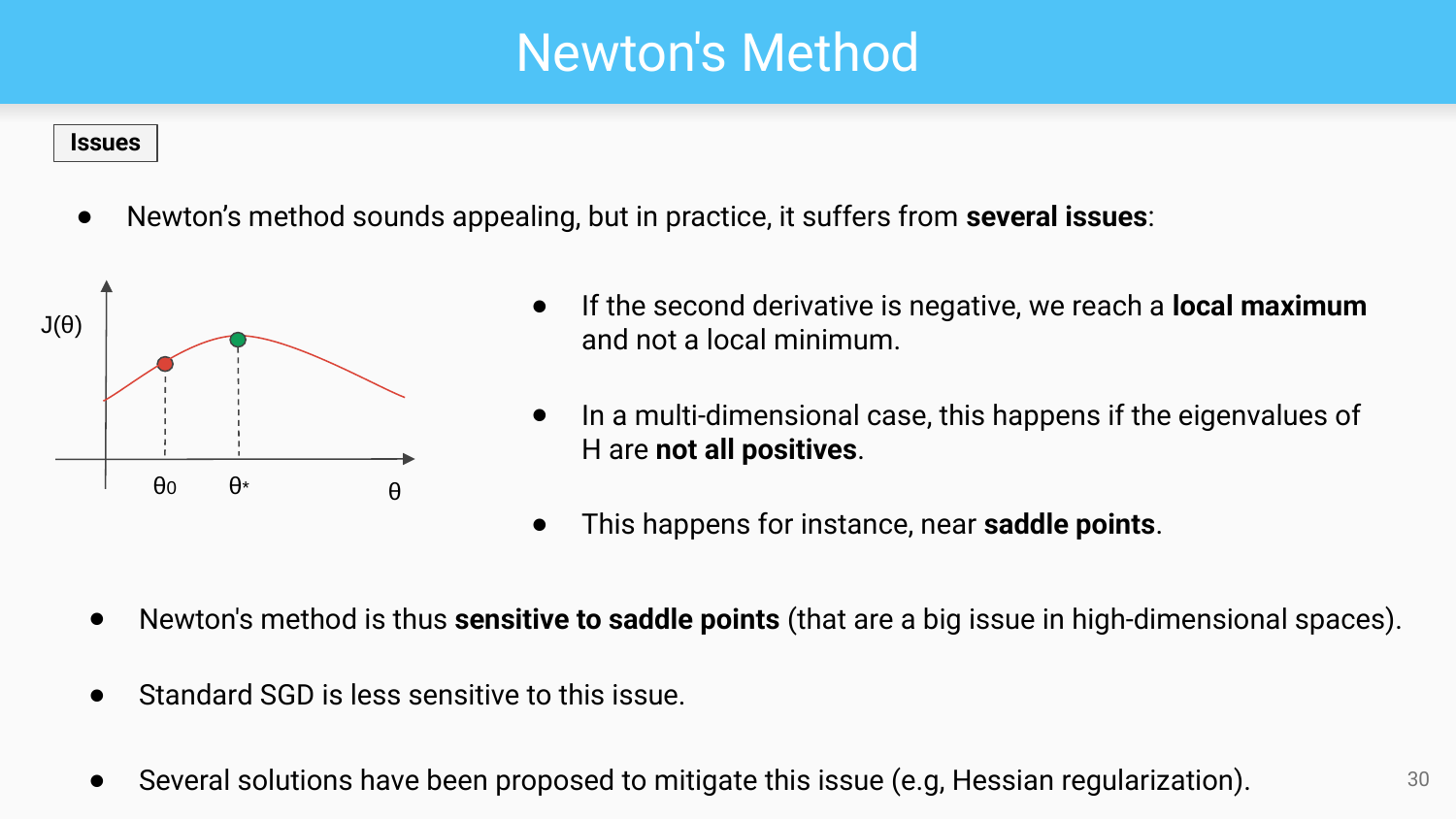

# Newton's Method
Issues

Newton’s method sounds appealing, but in practice, it suffers from several issues:
If the second derivative is negative, we reach a local maximum and not a local minimum.
J(θ)

In a multi-dimensional case, this happens if the eigenvalues of H are not all positives.
θ0
θ*
θ
This happens for instance, near saddle points.
Newton's method is thus sensitive to saddle points (that are a big issue in high-dimensional spaces).
Standard SGD is less sensitive to this issue.
30
Several solutions have been proposed to mitigate this issue (e.g, Hessian regularization).